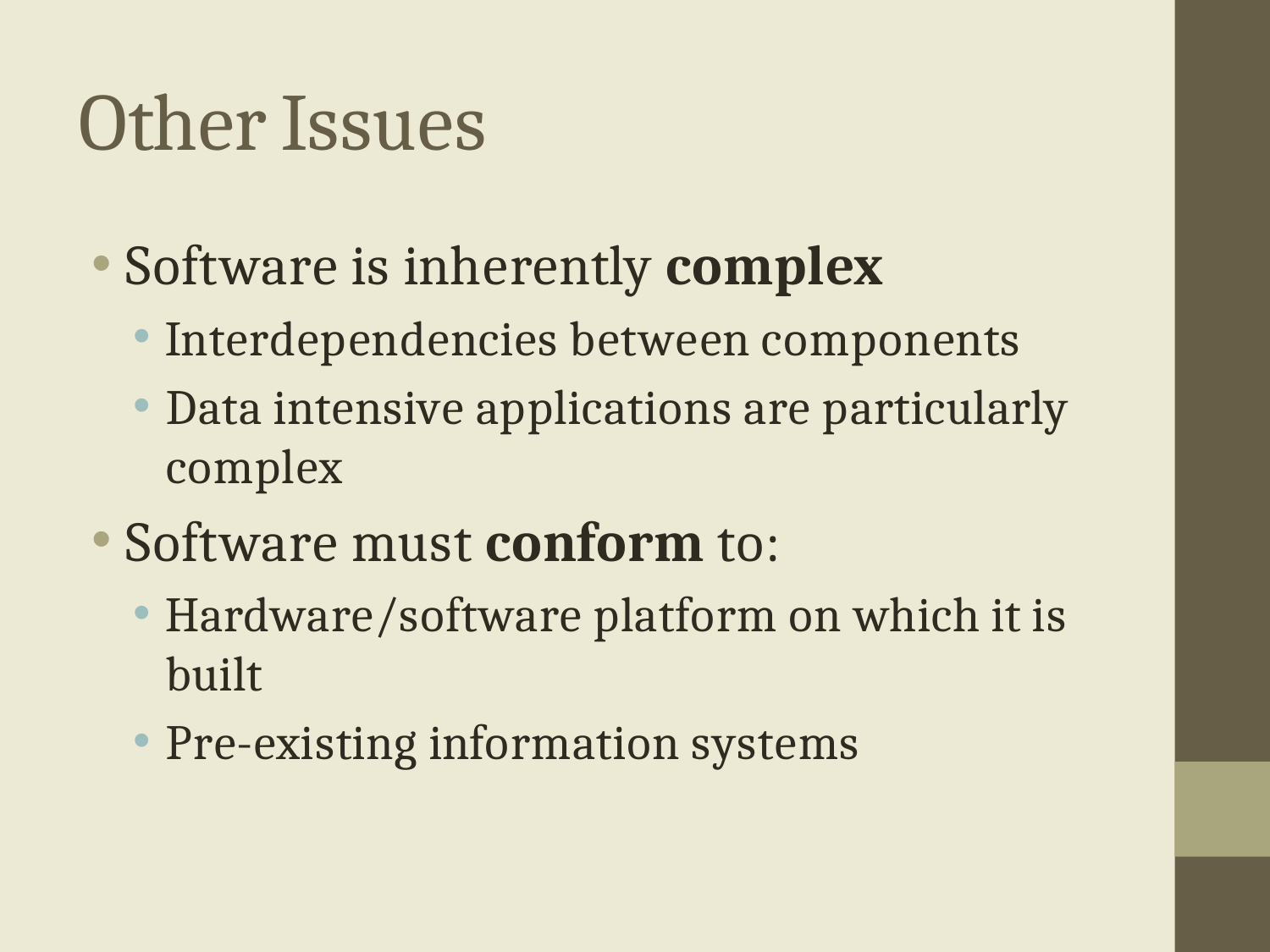

# Other Issues
Software is inherently complex
Interdependencies between components
Data intensive applications are particularly complex
Software must conform to:
Hardware/software platform on which it is built
Pre-existing information systems